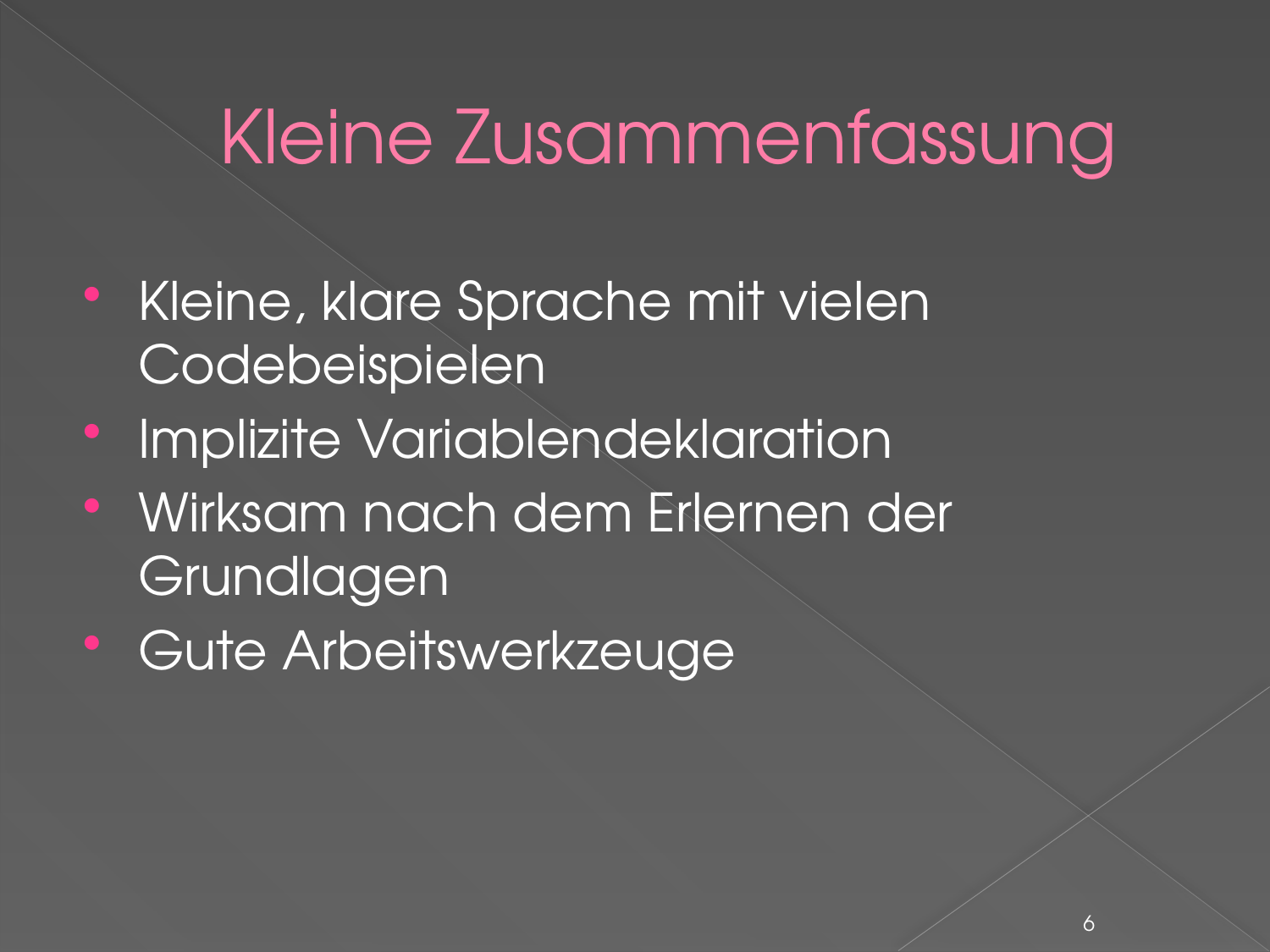

# Kleine Zusammenfassung
Kleine, klare Sprache mit vielen Codebeispielen
Implizite Variablendeklaration
Wirksam nach dem Erlernen der Grundlagen
Gute Arbeitswerkzeuge
6